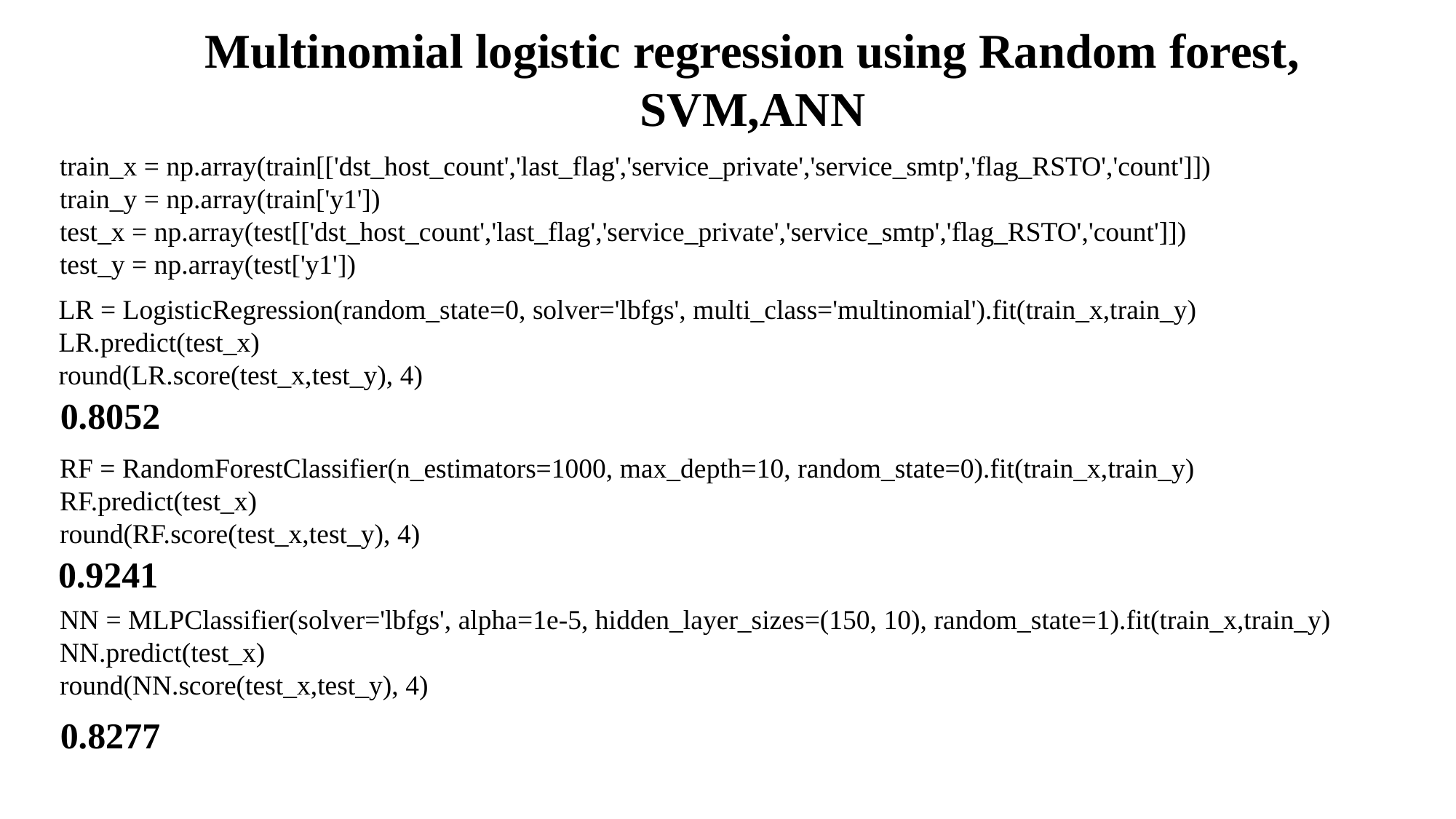

Multinomial logistic regression using Random forest, SVM,ANN
train_x = np.array(train[['dst_host_count','last_flag','service_private','service_smtp','flag_RSTO','count']])
train_y = np.array(train['y1'])
test_x = np.array(test[['dst_host_count','last_flag','service_private','service_smtp','flag_RSTO','count']])
test_y = np.array(test['y1'])
  LR = LogisticRegression(random_state=0, solver='lbfgs', multi_class='multinomial').fit(train_x,train_y)
  LR.predict(test_x)
  round(LR.score(test_x,test_y), 4)
0.8052
RF = RandomForestClassifier(n_estimators=1000, max_depth=10, random_state=0).fit(train_x,train_y)
RF.predict(test_x)
round(RF.score(test_x,test_y), 4)
0.9241
NN = MLPClassifier(solver='lbfgs', alpha=1e-5, hidden_layer_sizes=(150, 10), random_state=1).fit(train_x,train_y)
NN.predict(test_x)
round(NN.score(test_x,test_y), 4)
0.8277